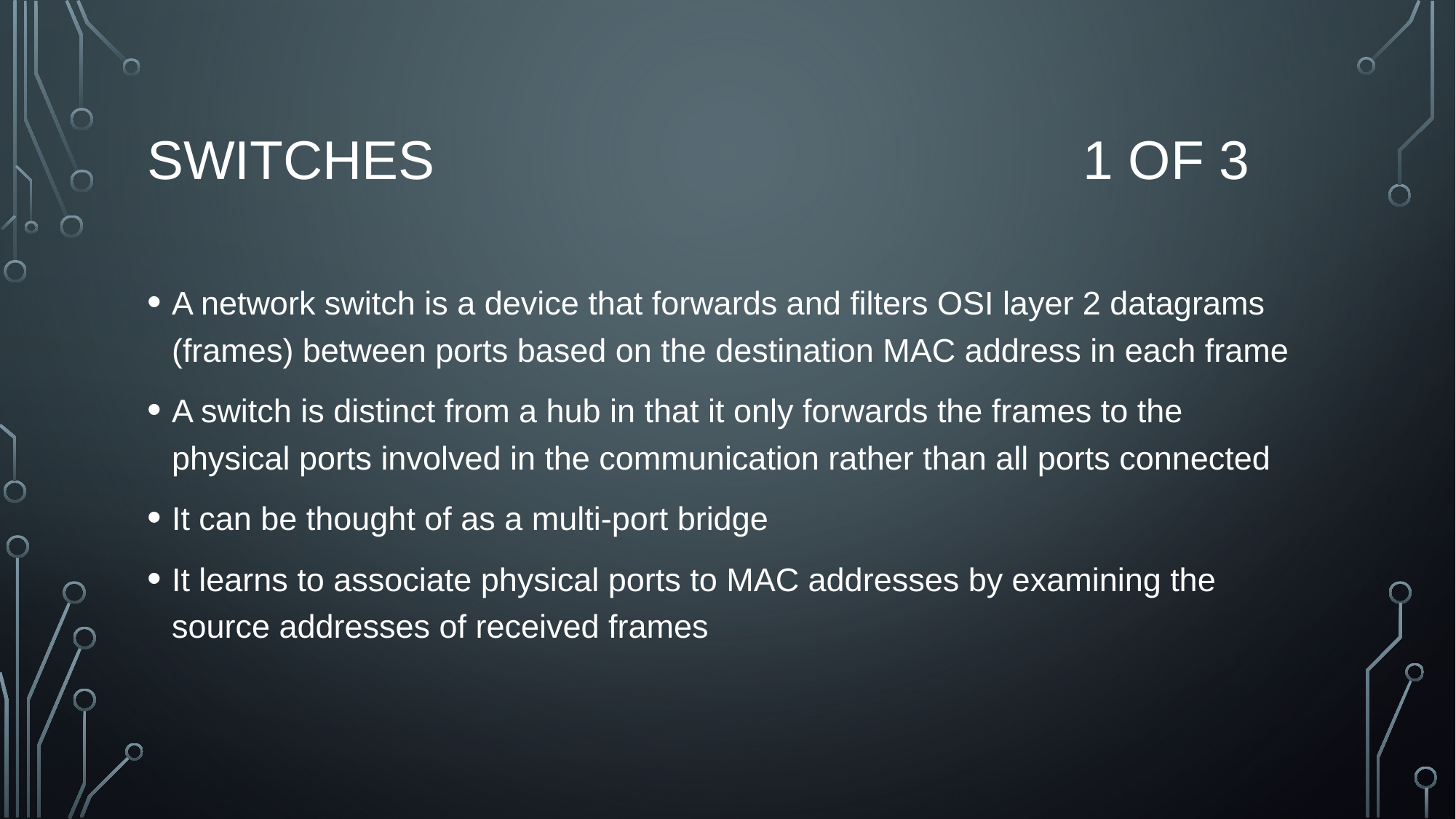

# Switches                                           1 of 3
A network switch is a device that forwards and filters OSI layer 2 datagrams (frames) between ports based on the destination MAC address in each frame
A switch is distinct from a hub in that it only forwards the frames to the physical ports involved in the communication rather than all ports connected
It can be thought of as a multi-port bridge
It learns to associate physical ports to MAC addresses by examining the source addresses of received frames